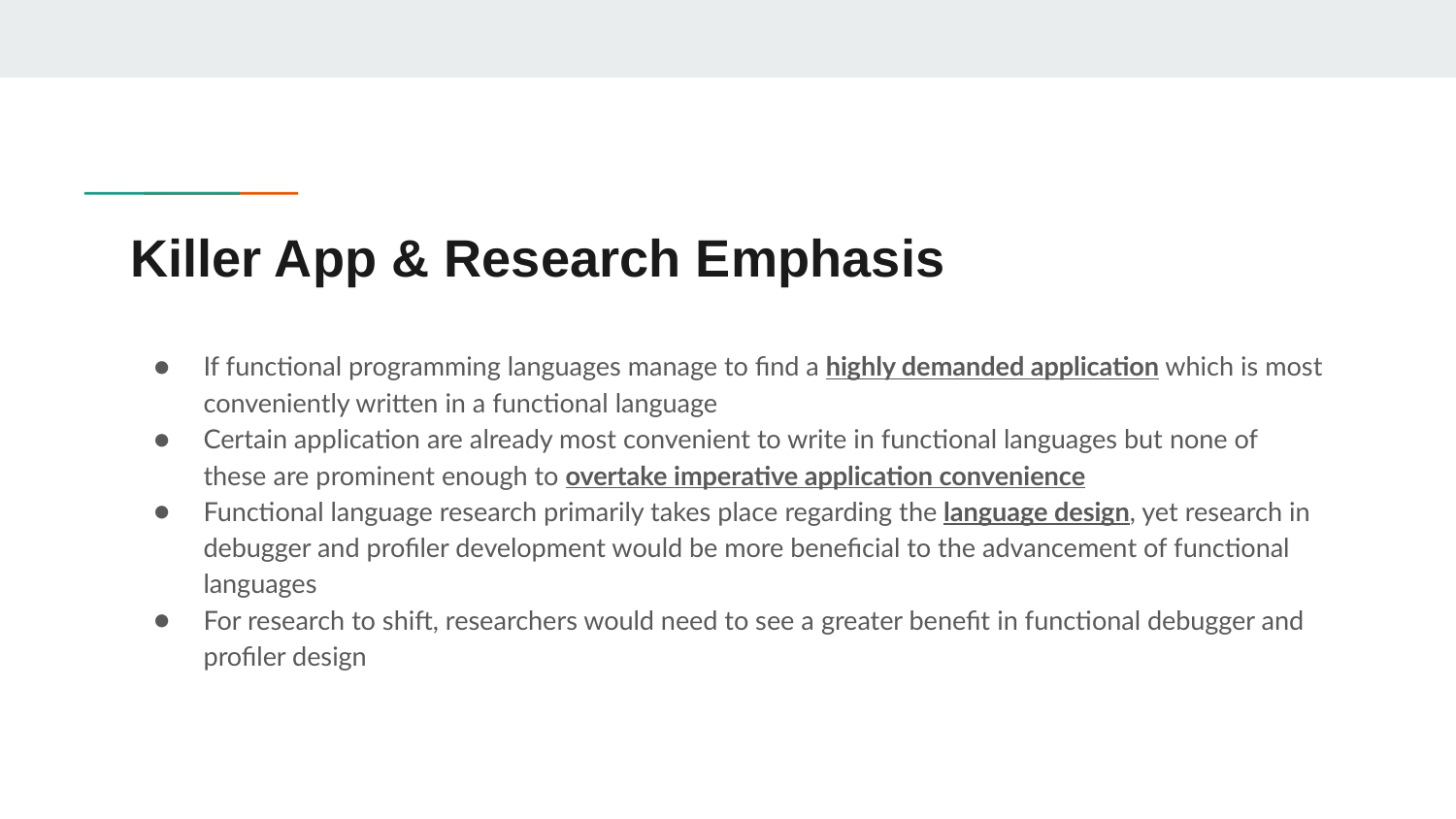

# Killer App & Research Emphasis
If functional programming languages manage to find a highly demanded application which is most conveniently written in a functional language
Certain application are already most convenient to write in functional languages but none of these are prominent enough to overtake imperative application convenience
Functional language research primarily takes place regarding the language design, yet research in debugger and profiler development would be more beneficial to the advancement of functional languages
For research to shift, researchers would need to see a greater benefit in functional debugger and profiler design